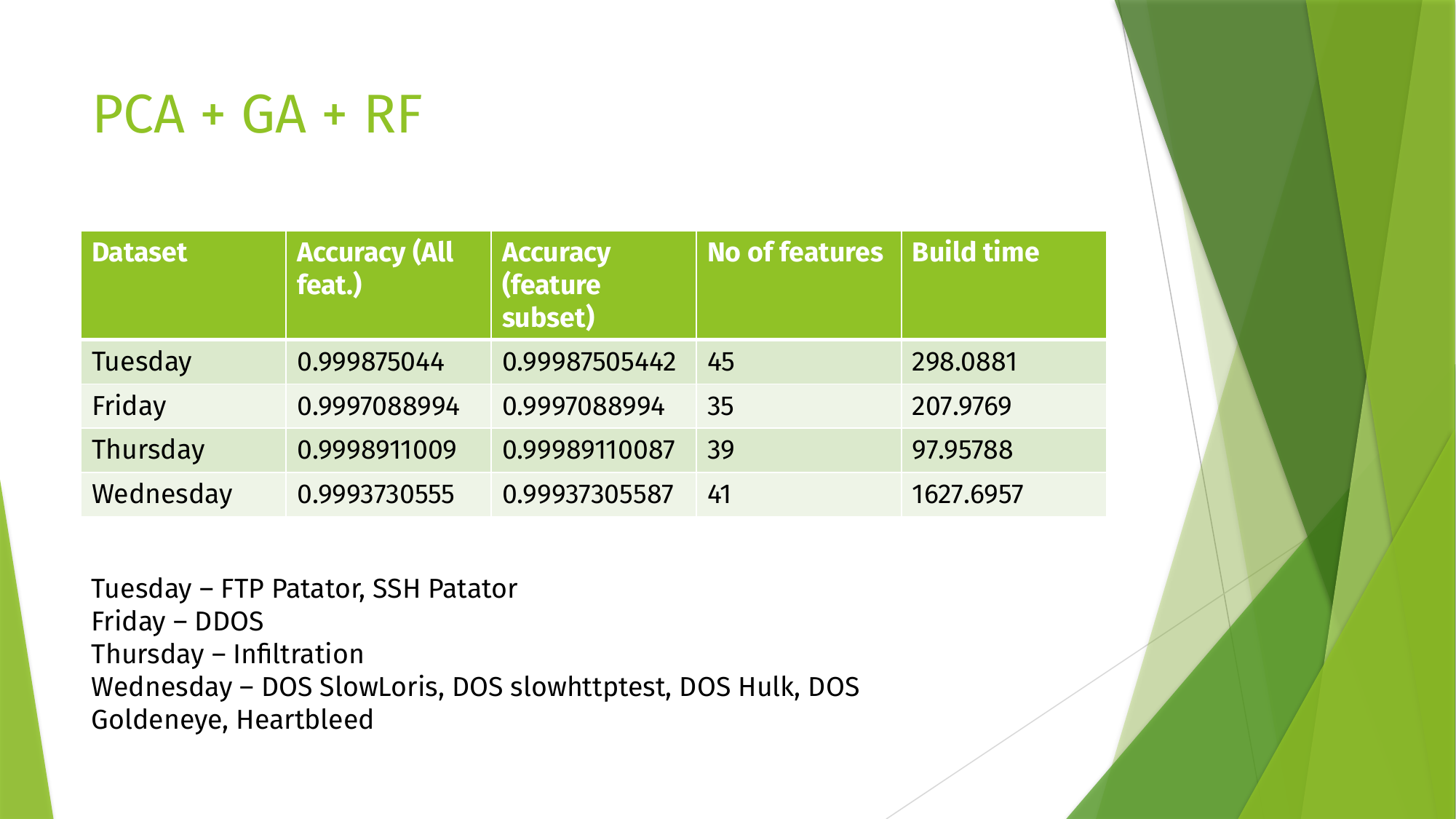

# PCA + GA + RF
| Dataset | Accuracy (All feat.) | Accuracy (feature subset) | No of features | Build time |
| --- | --- | --- | --- | --- |
| Tuesday | 0.999875044 | 0.99987505442 | 45 | 298.0881 |
| Friday | 0.9997088994 | 0.9997088994 | 35 | 207.9769 |
| Thursday | 0.9998911009 | 0.99989110087 | 39 | 97.95788 |
| Wednesday | 0.9993730555 | 0.99937305587 | 41 | 1627.6957 |
Tuesday – FTP Patator, SSH Patator
Friday – DDOS
Thursday – Infiltration
Wednesday – DOS SlowLoris, DOS slowhttptest, DOS Hulk, DOS Goldeneye, Heartbleed